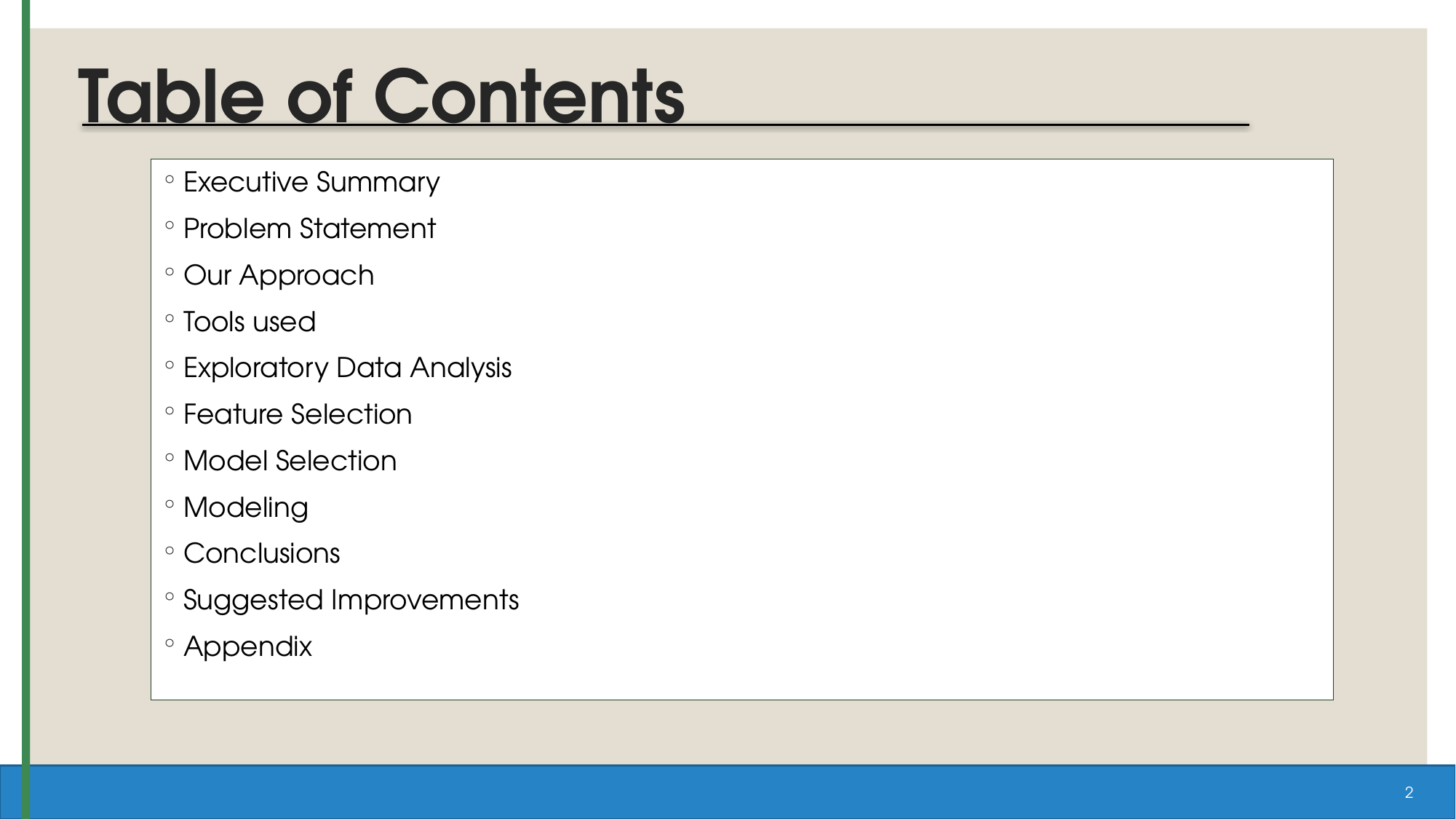

# Table of Contents
Executive Summary
Problem Statement
Our Approach
Tools used
Exploratory Data Analysis
Feature Selection
Model Selection
Modeling
Conclusions
Suggested Improvements
Appendix
2